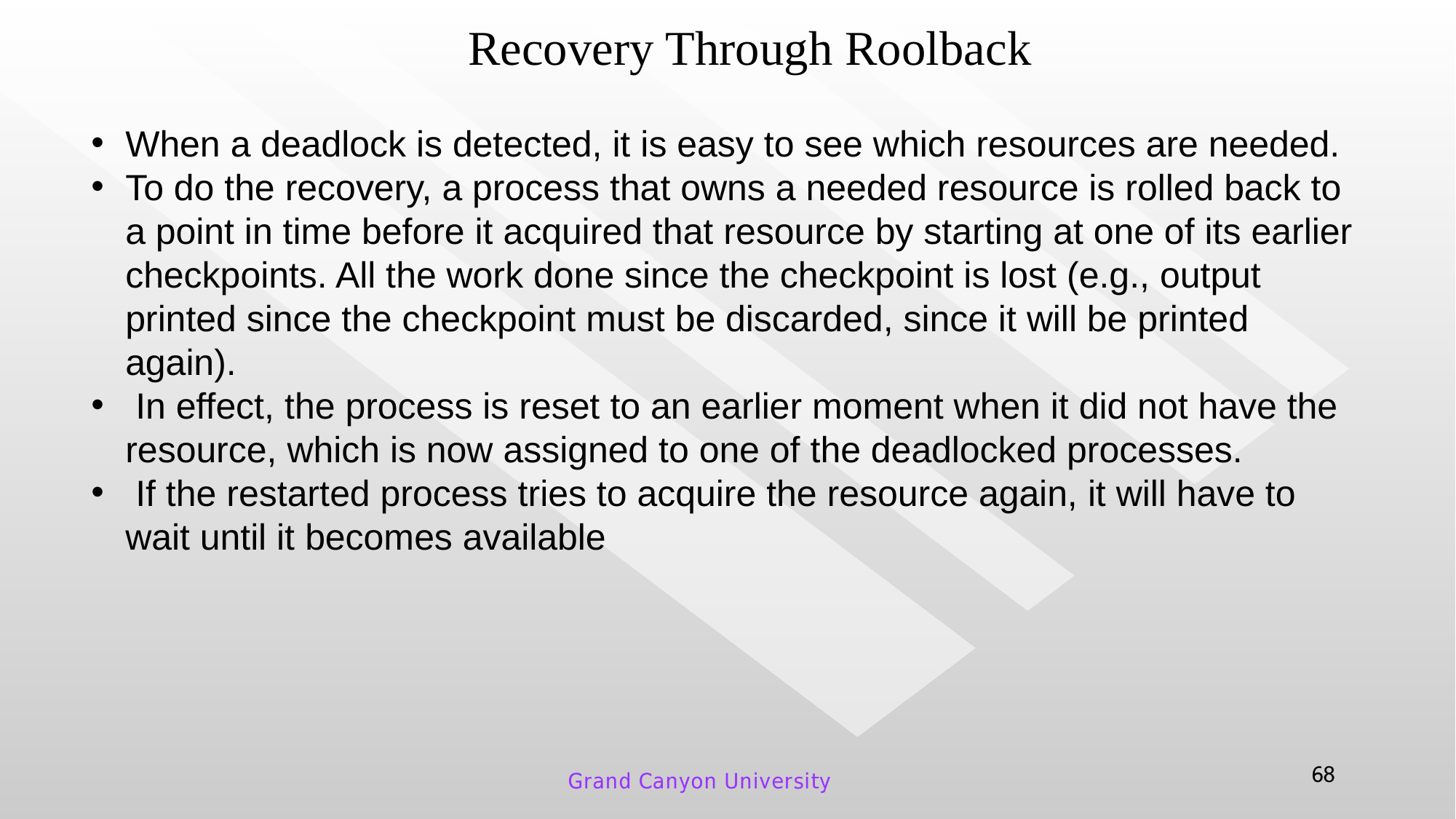

# Recovery Through Roolback
When a deadlock is detected, it is easy to see which resources are needed.
To do the recovery, a process that owns a needed resource is rolled back to a point in time before it acquired that resource by starting at one of its earlier checkpoints. All the work done since the checkpoint is lost (e.g., output printed since the checkpoint must be discarded, since it will be printed again).
 In effect, the process is reset to an earlier moment when it did not have the resource, which is now assigned to one of the deadlocked processes.
 If the restarted process tries to acquire the resource again, it will have to wait until it becomes available
68
Grand Canyon University